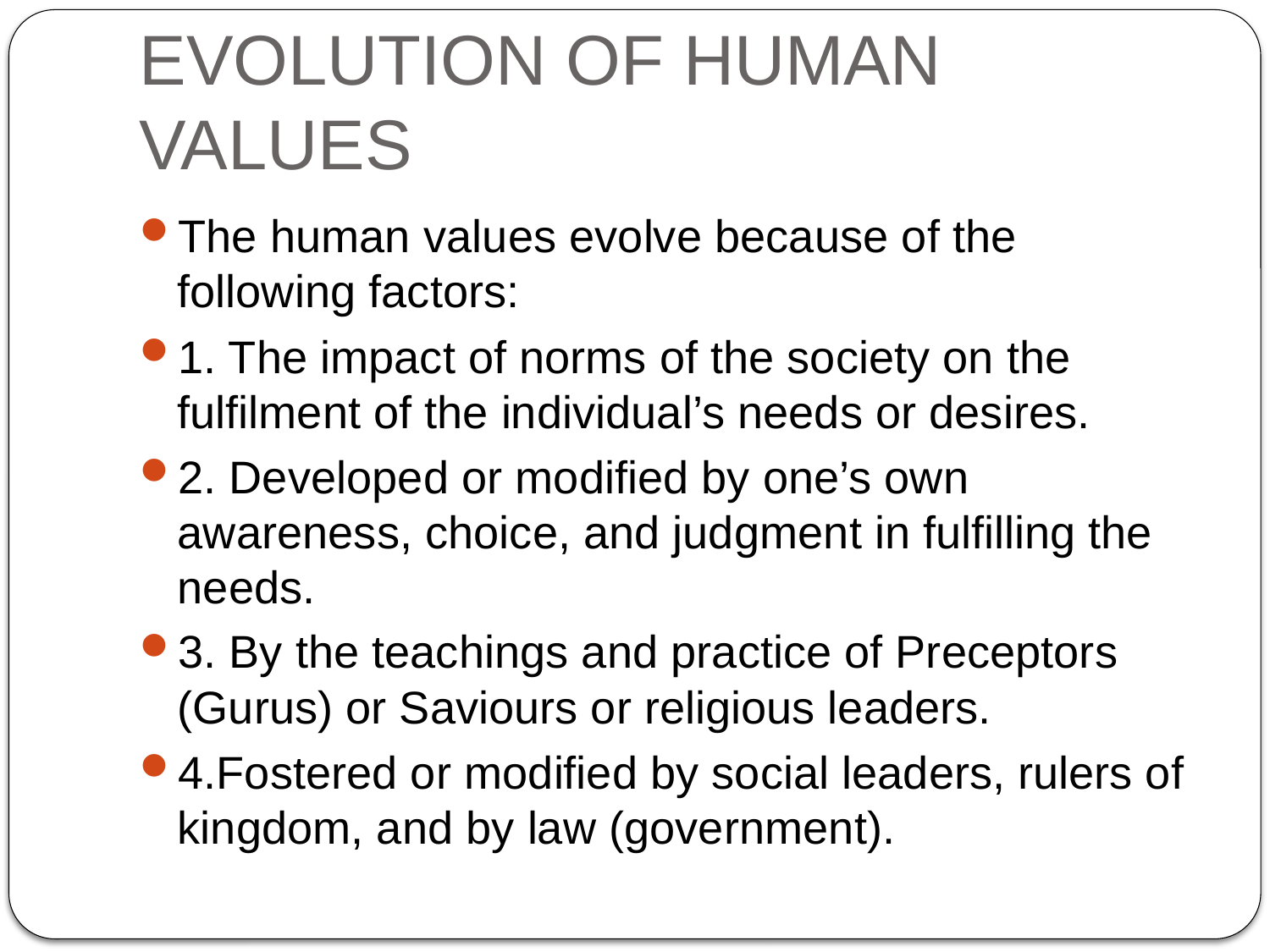

# EVOLUTION OF HUMAN VALUES
The human values evolve because of the following factors:
1. The impact of norms of the society on the fulfilment of the individual’s needs or desires.
2. Developed or modified by one’s own awareness, choice, and judgment in fulfilling the needs.
3. By the teachings and practice of Preceptors (Gurus) or Saviours or religious leaders.
4.Fostered or modified by social leaders, rulers of kingdom, and by law (government).